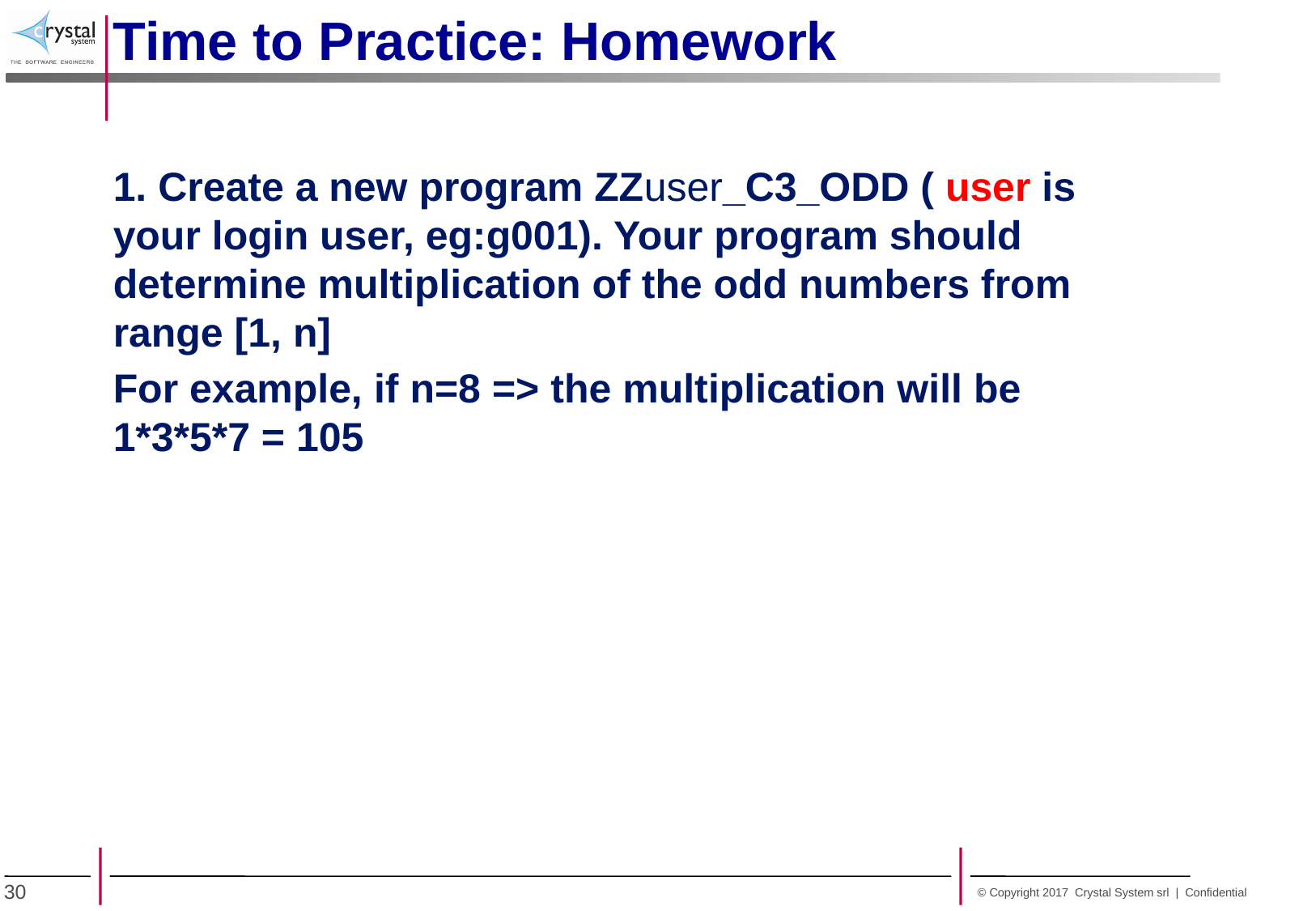

Time to Practice: Homework

1. Create a new program ZZuser_C3_ODD ( user is your login user, eg:g001). Your program should determine multiplication of the odd numbers from range [1, n]
For example, if n=8 => the multiplication will be 1*3*5*7 = 105